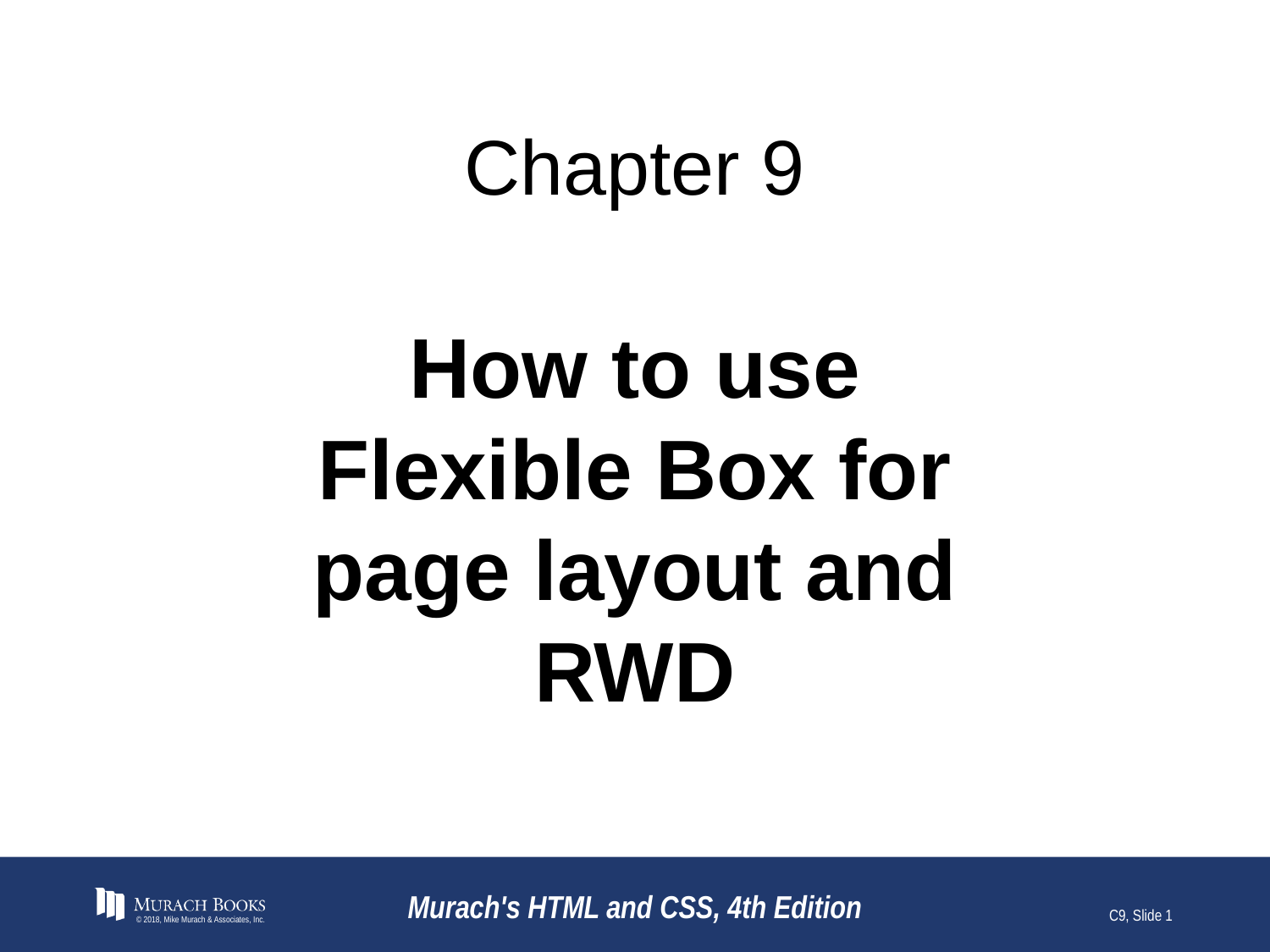

# Chapter 9
How to use Flexible Box for page layout and RWD

© 2018, Mike Murach & Associates, Inc.
Murach's HTML and CSS, 4th Edition

C9, Slide 1